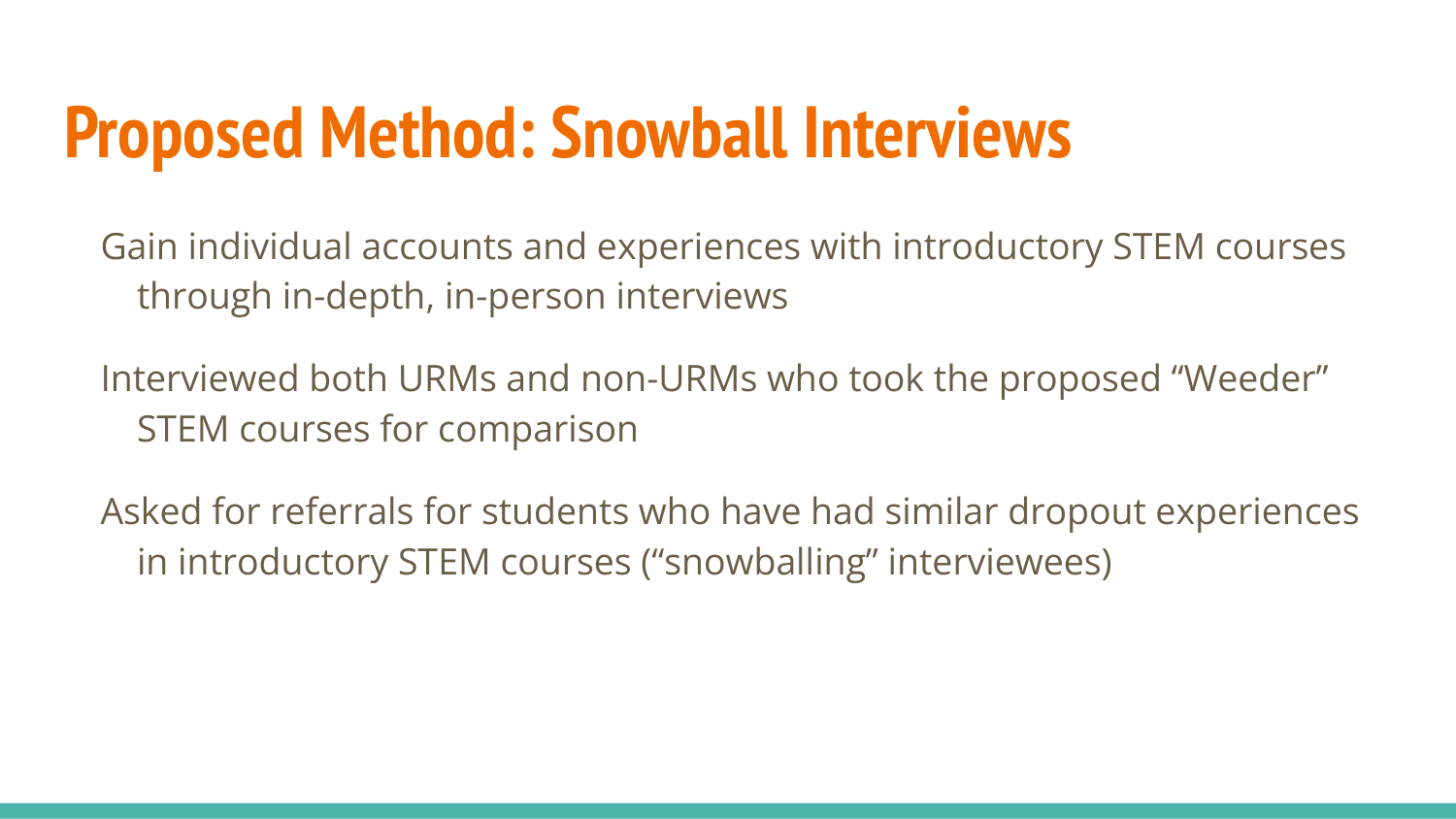

# Proposed Method: Snowball Interviews
Gain individual accounts and experiences with introductory STEM courses through in-depth, in-person interviews
Interviewed both URMs and non-URMs who took the proposed “Weeder” STEM courses for comparison
Asked for referrals for students who have had similar dropout experiences in introductory STEM courses (“snowballing” interviewees)